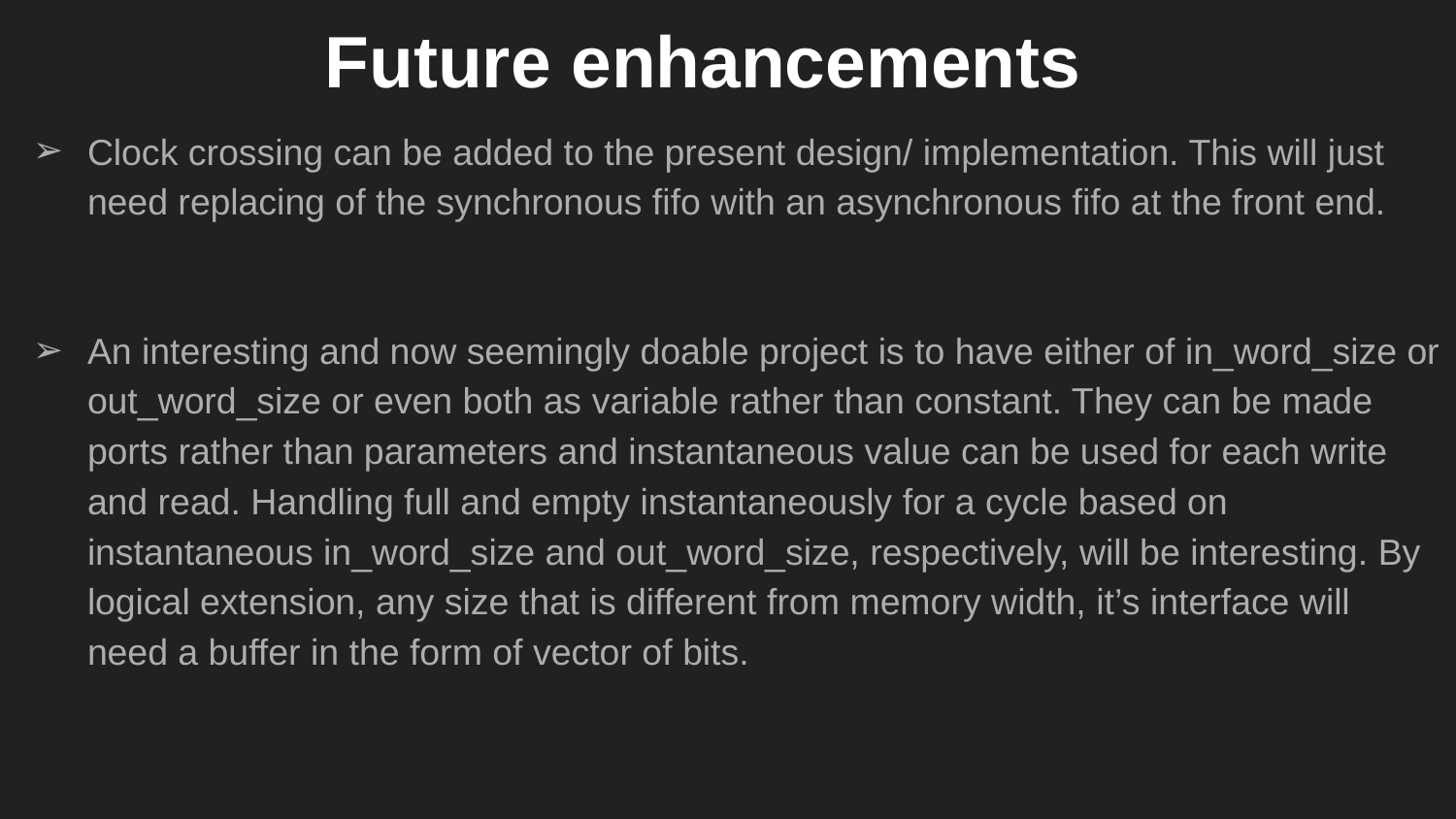

# Future enhancements
Clock crossing can be added to the present design/ implementation. This will just need replacing of the synchronous fifo with an asynchronous fifo at the front end.

An interesting and now seemingly doable project is to have either of in_word_size or out_word_size or even both as variable rather than constant. They can be made ports rather than parameters and instantaneous value can be used for each write and read. Handling full and empty instantaneously for a cycle based on instantaneous in_word_size and out_word_size, respectively, will be interesting. By logical extension, any size that is different from memory width, it’s interface will need a buffer in the form of vector of bits.